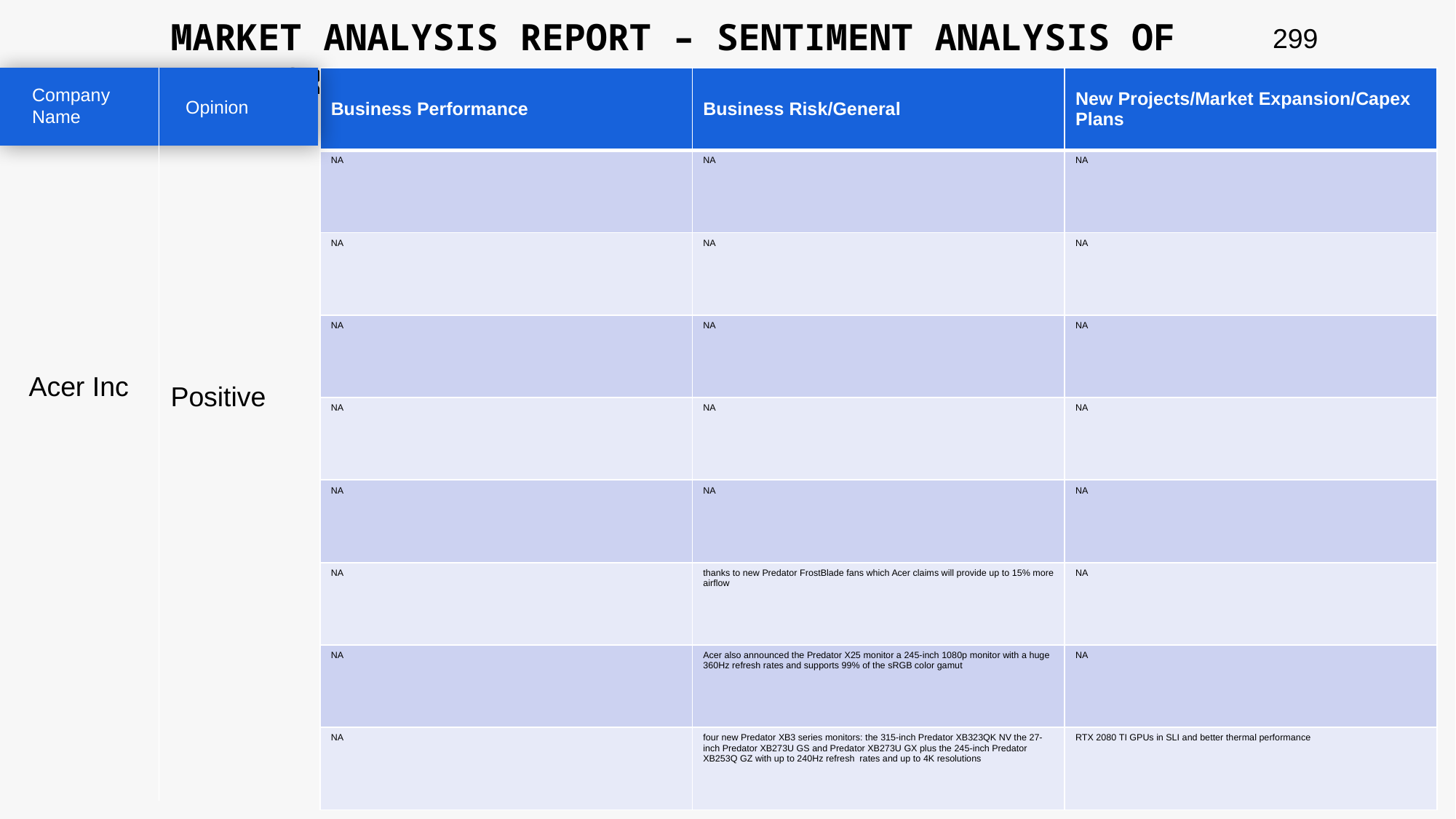

MARKET ANALYSIS REPORT – SENTIMENT ANALYSIS OF PEER GROUP
299

| Business Performance | Business Risk/General | New Projects/Market Expansion/Capex Plans |
| --- | --- | --- |
| NA | NA | NA |
| NA | NA | NA |
| NA | NA | NA |
| NA | NA | NA |
| NA | NA | NA |
| NA | thanks to new Predator FrostBlade fans which Acer claims will provide up to 15% more airflow | NA |
| NA | Acer also announced the Predator X25 monitor a 245-inch 1080p monitor with a huge 360Hz refresh rates and supports 99% of the sRGB color gamut | NA |
| NA | four new Predator XB3 series monitors: the 315-inch Predator XB323QK NV the 27-inch Predator XB273U GS and Predator XB273U GX plus the 245-inch Predator XB253Q GZ with up to 240Hz refresh rates and up to 4K resolutions | RTX 2080 TI GPUs in SLI and better thermal performance |
Company Name
Opinion
Acer Inc
Positive